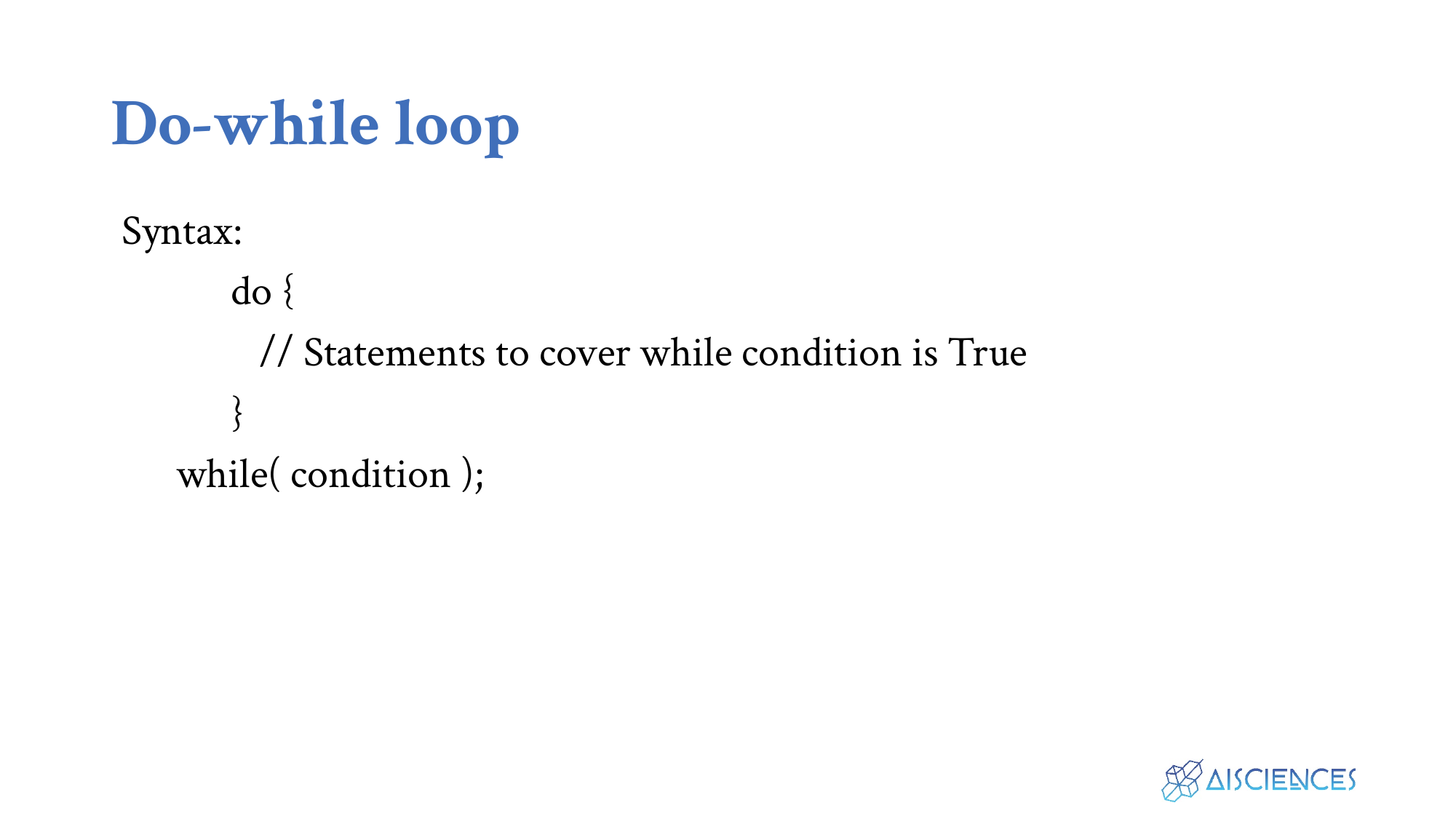

# Do-while loop
Syntax:
	do {
   // Statements to cover while condition is True
}
while( condition );